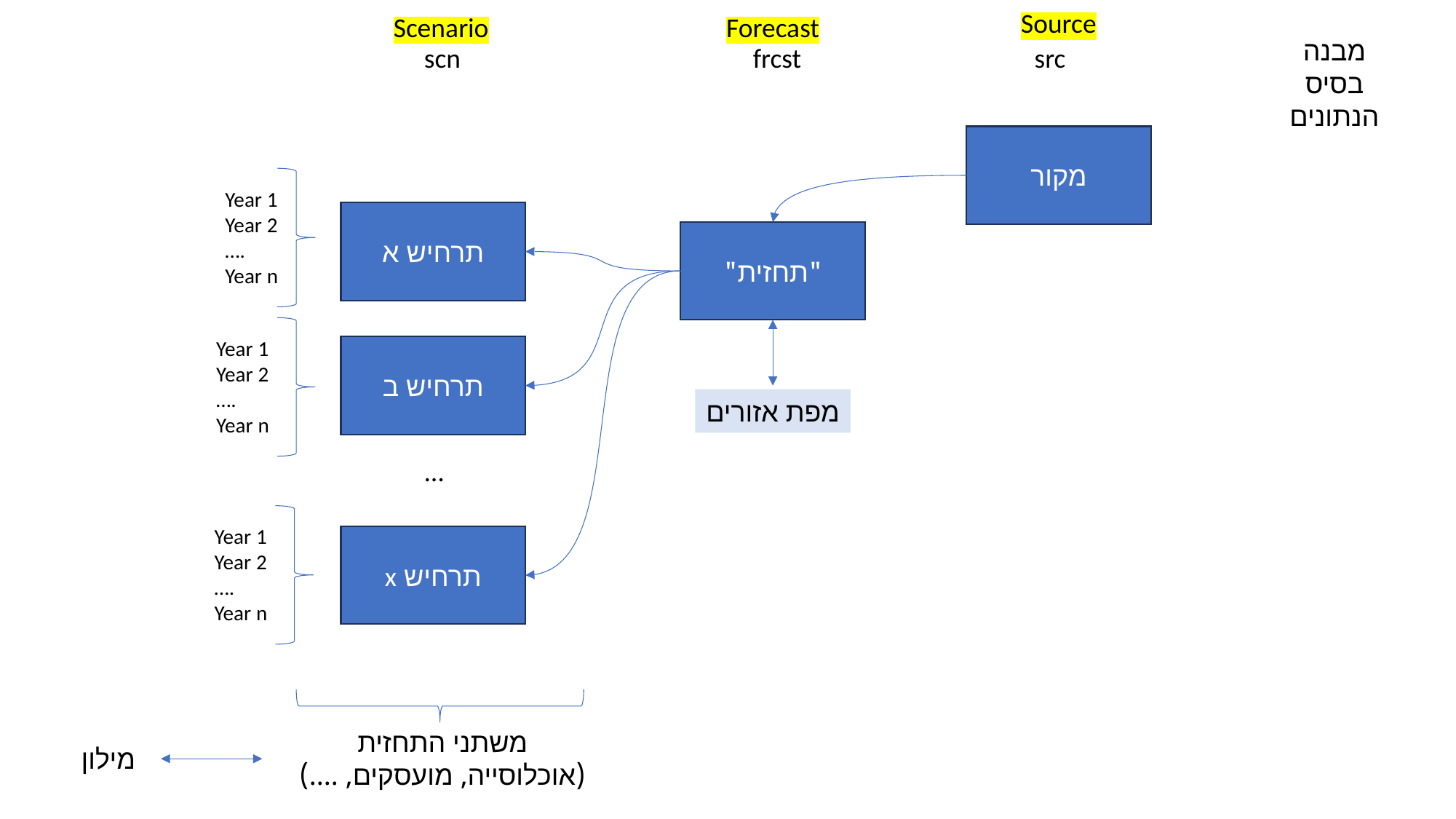

Source
Scenario
Forecast
מבנה בסיס הנתונים
scn
frcst
src
מקור

Year 1
Year 2
….
Year n
תרחיש א
"תחזית"

Year 1
Year 2
….
Year n
תרחיש ב
מפת אזורים
…

Year 1
Year 2
….
Year n
תרחיש x

משתני התחזית
(אוכלוסייה, מועסקים, ....)
מילון